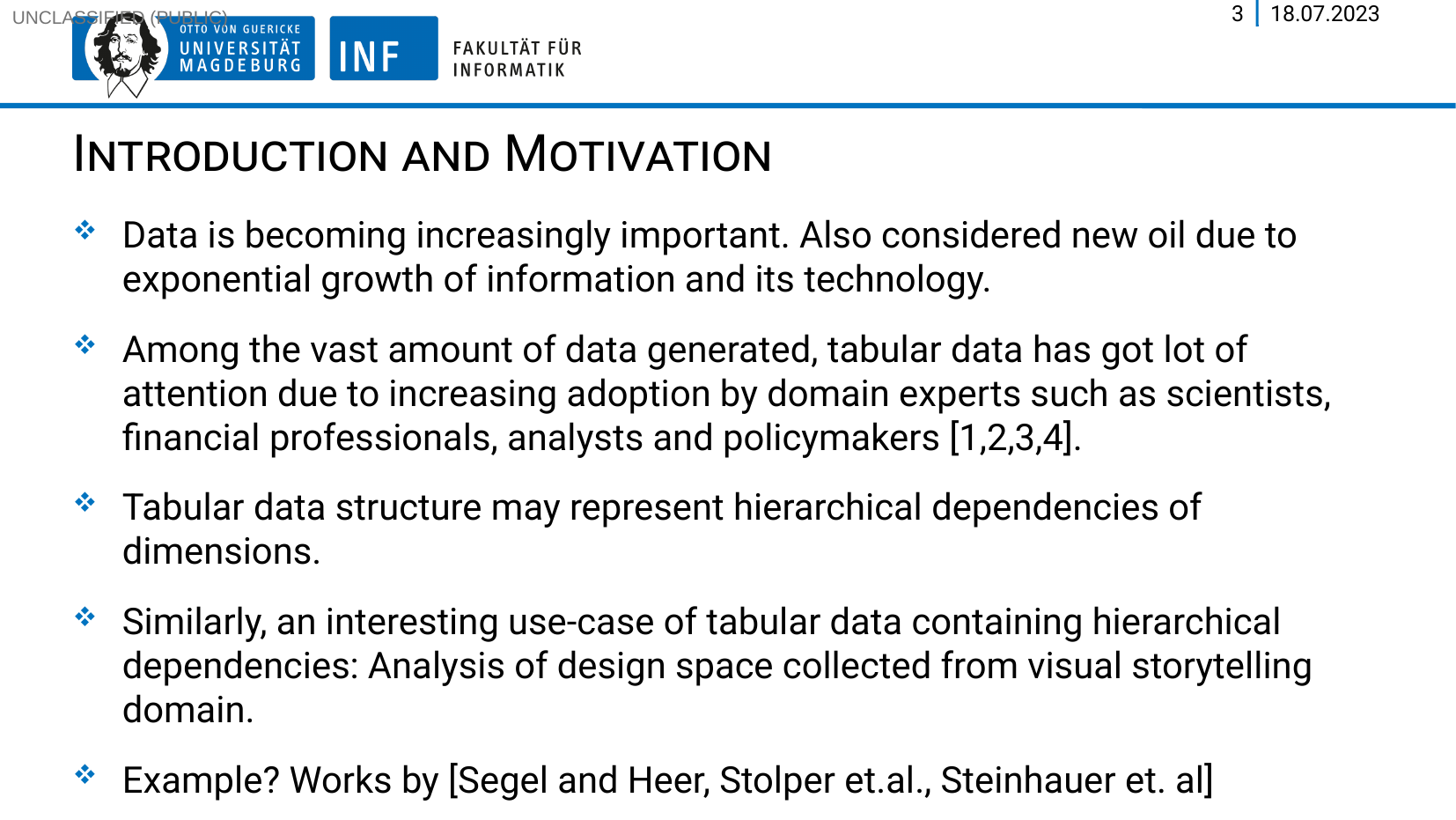

Introduction and Motivation
Data is becoming increasingly important. Also considered new oil due to exponential growth of information and its technology.
Among the vast amount of data generated, tabular data has got lot of attention due to increasing adoption by domain experts such as scientists, financial professionals, analysts and policymakers [1,2,3,4].
Tabular data structure may represent hierarchical dependencies of dimensions.
Similarly, an interesting use-case of tabular data containing hierarchical dependencies: Analysis of design space collected from visual storytelling domain.
Example? Works by [Segel and Heer, Stolper et.al., Steinhauer et. al]
3
18.07.2023